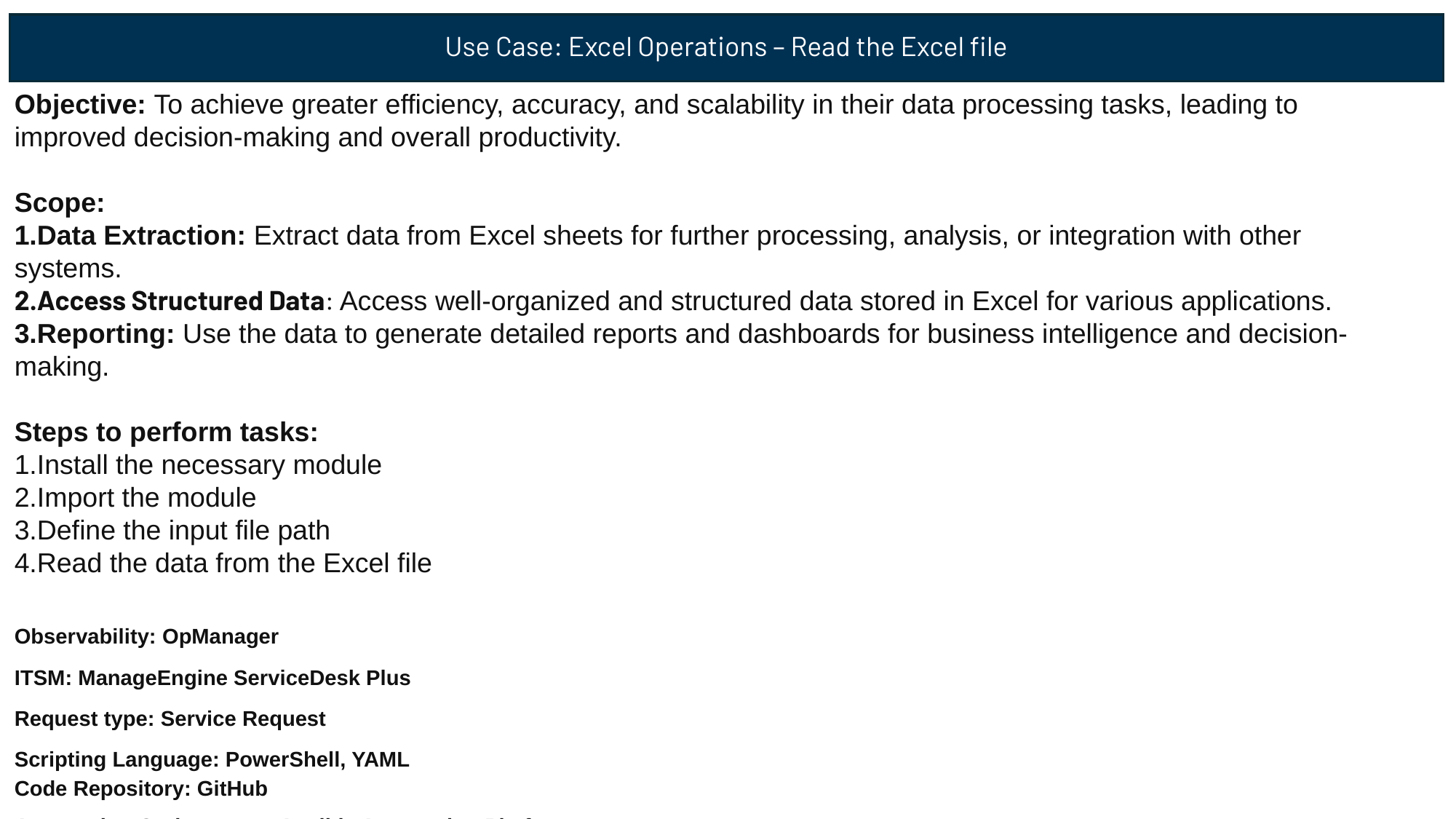

# Use Case: Excel Operations – Read the Excel file
Objective: To achieve greater efficiency, accuracy, and scalability in their data processing tasks, leading to improved decision-making and overall productivity.
Scope:
1.Data Extraction: Extract data from Excel sheets for further processing, analysis, or integration with other systems.
2.Access Structured Data: Access well-organized and structured data stored in Excel for various applications.
3.Reporting: Use the data to generate detailed reports and dashboards for business intelligence and decision-making.

Steps to perform tasks:
1.Install the necessary module
2.Import the module
3.Define the input file path
4.Read the data from the Excel file

Observability: OpManager
ITSM: ManageEngine ServiceDesk Plus
Request type: Service Request
Scripting Language: PowerShell, YAML
Code Repository: GitHub
Automation Orchestrator: Ansible Automation Platform